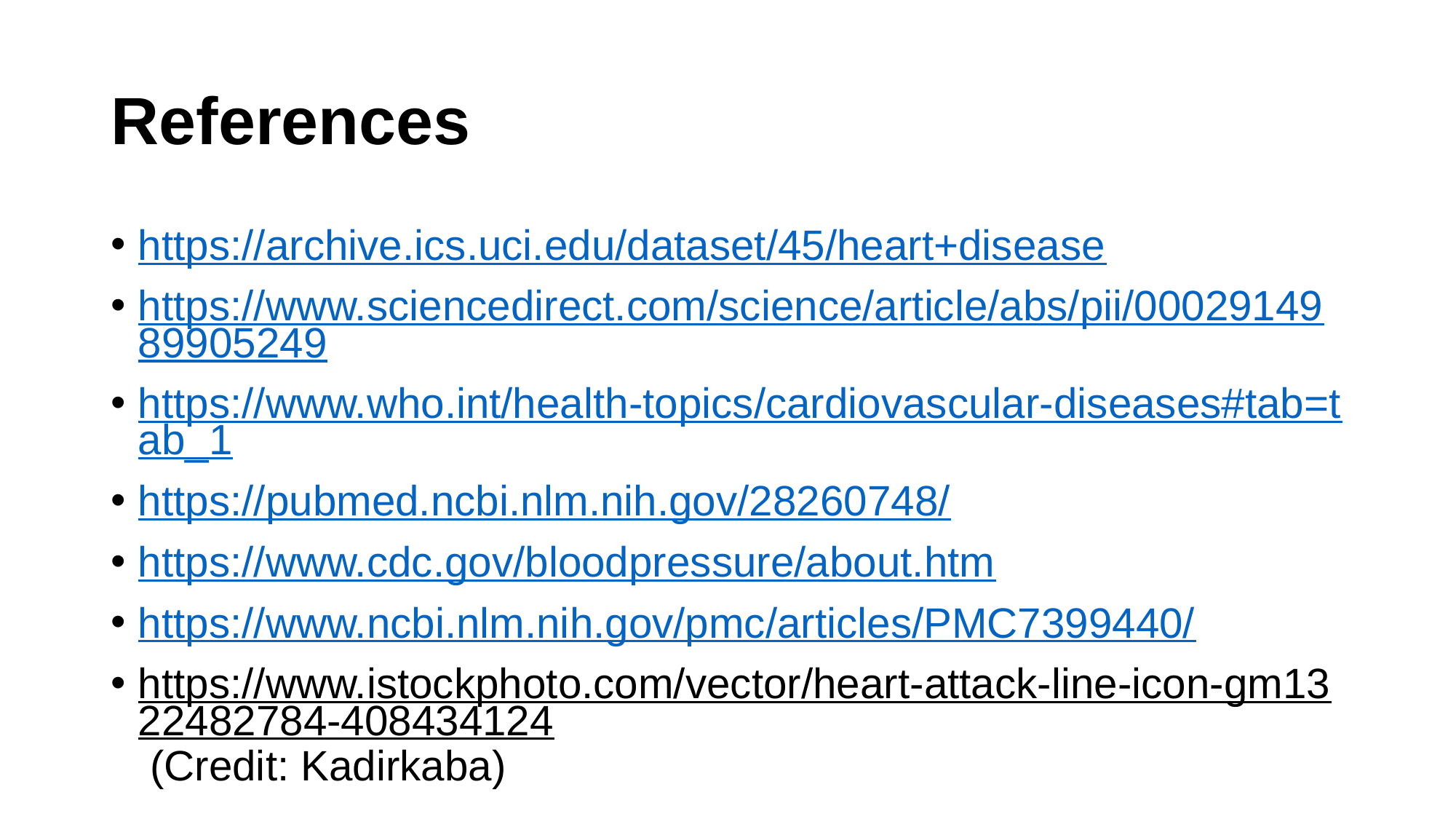

# References
https://archive.ics.uci.edu/dataset/45/heart+disease
https://www.sciencedirect.com/science/article/abs/pii/0002914989905249
https://www.who.int/health-topics/cardiovascular-diseases#tab=tab_1
https://pubmed.ncbi.nlm.nih.gov/28260748/
https://www.cdc.gov/bloodpressure/about.htm
https://www.ncbi.nlm.nih.gov/pmc/articles/PMC7399440/
https://www.istockphoto.com/vector/heart-attack-line-icon-gm1322482784-408434124 (Credit: Kadirkaba)